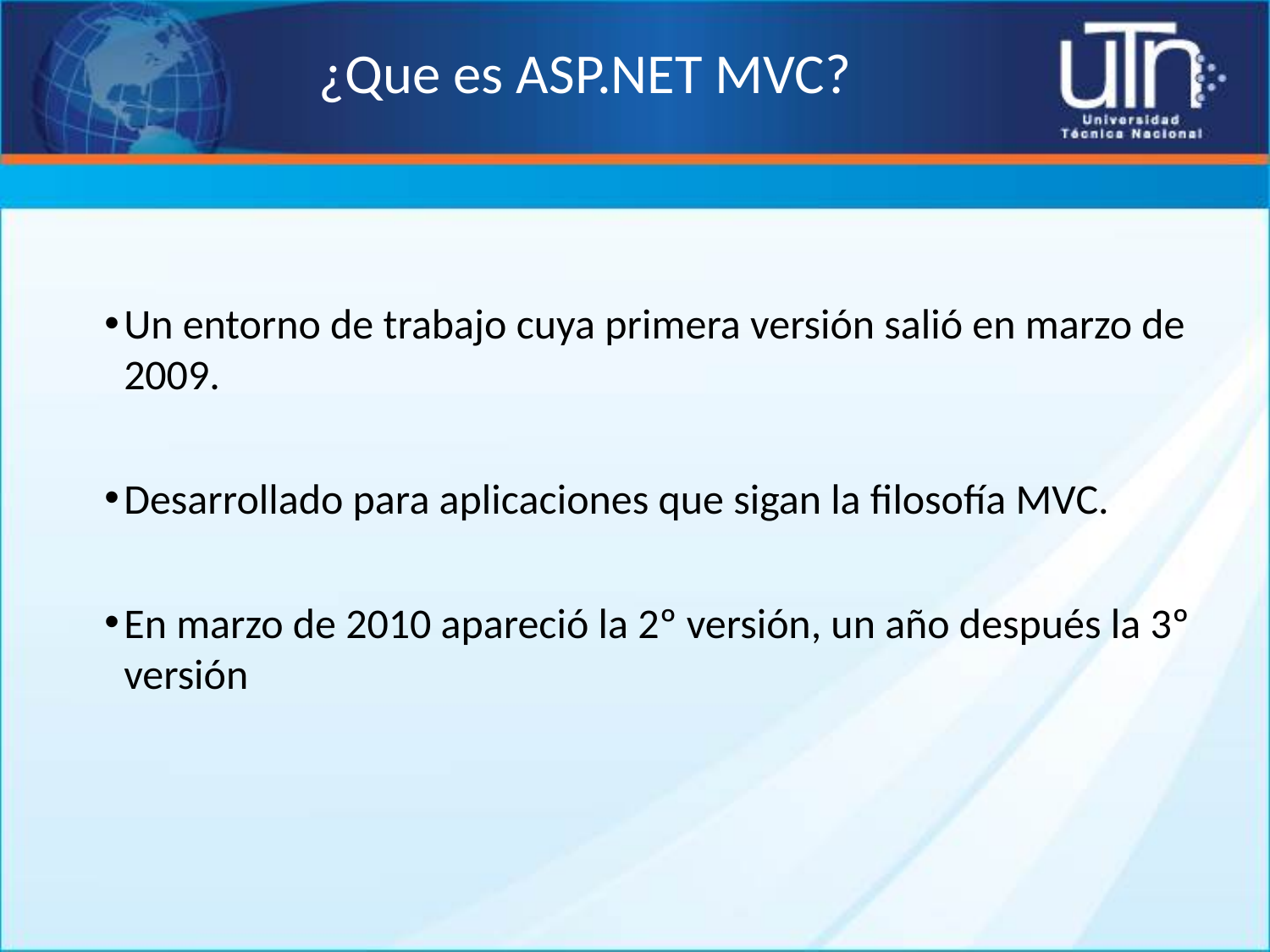

# ¿Que es ASP.NET MVC?

Un entorno de trabajo cuya primera versión salió en marzo de 2009.

Desarrollado para aplicaciones que sigan la filosofía MVC.

En marzo de 2010 apareció la 2º versión, un año después la 3º versión